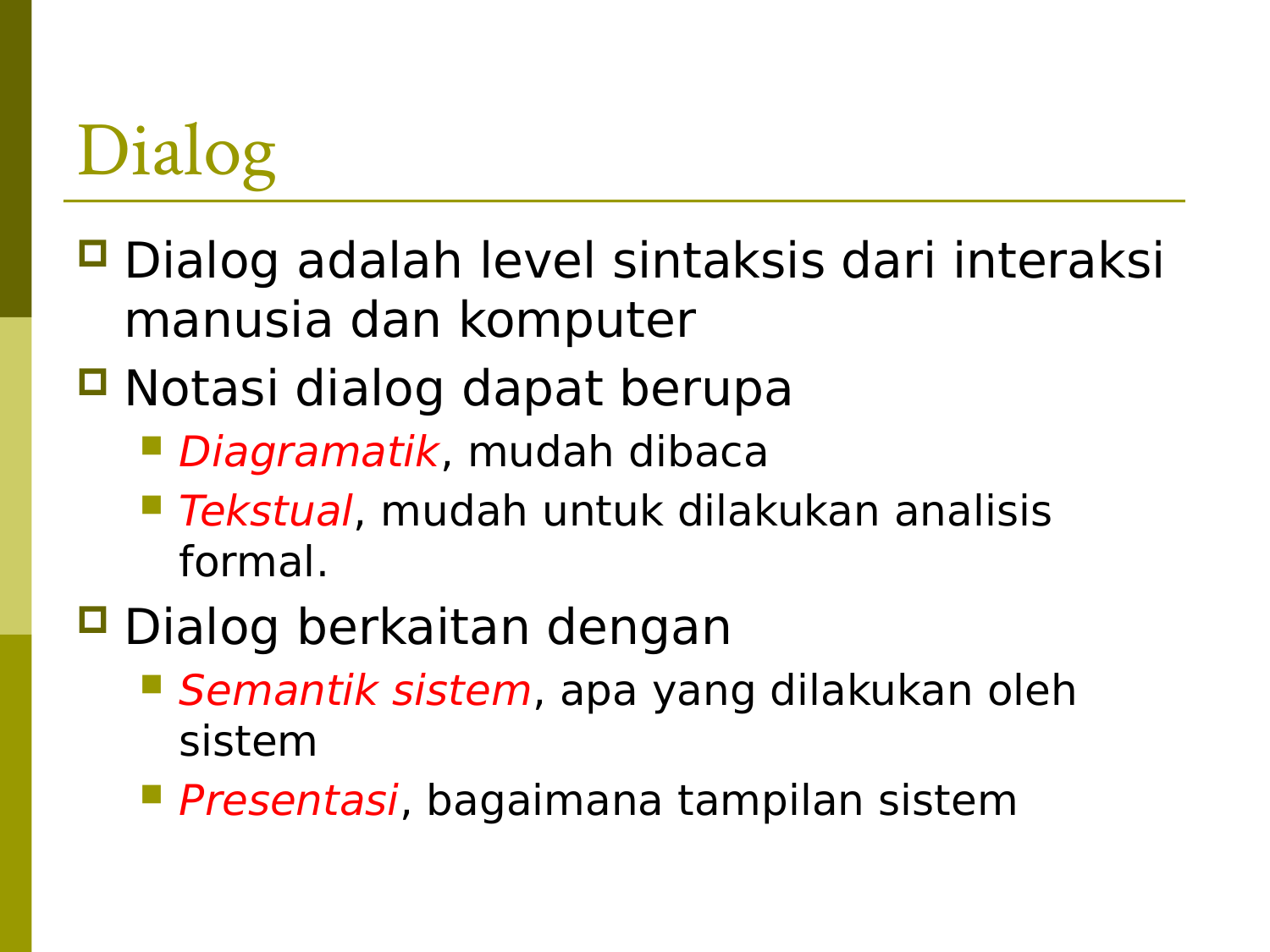

# Dialog
Dialog adalah level sintaksis dari interaksi manusia dan komputer
Notasi dialog dapat berupa
Diagramatik, mudah dibaca
Tekstual, mudah untuk dilakukan analisis formal.
Dialog berkaitan dengan
Semantik sistem, apa yang dilakukan oleh sistem
Presentasi, bagaimana tampilan sistem